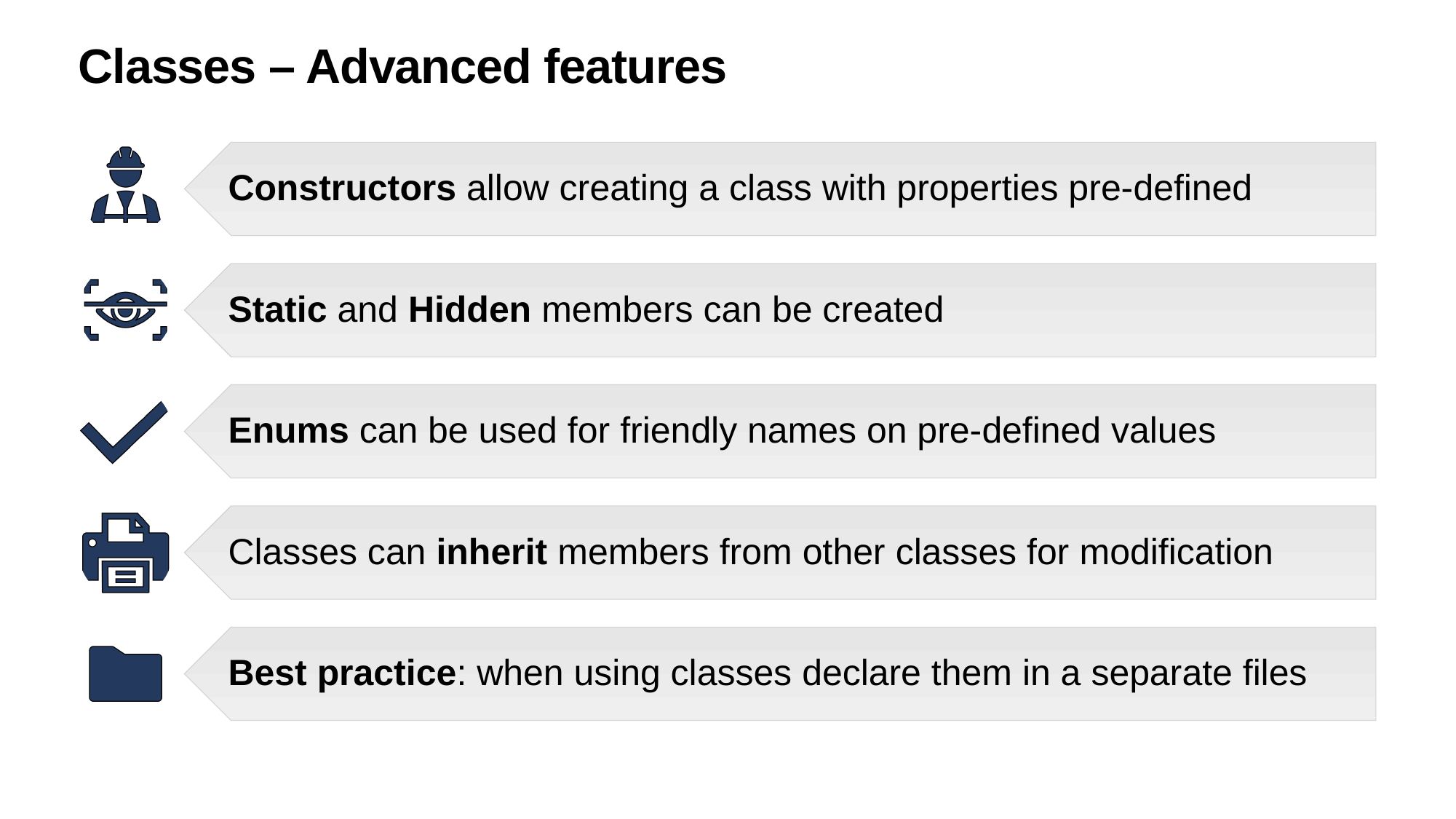

# Classes – Advanced features
Constructors allow creating a class with properties pre-defined
Static and Hidden members can be created
Enums can be used for friendly names on pre-defined values
Classes can inherit members from other classes for modification
Best practice: when using classes declare them in a separate files